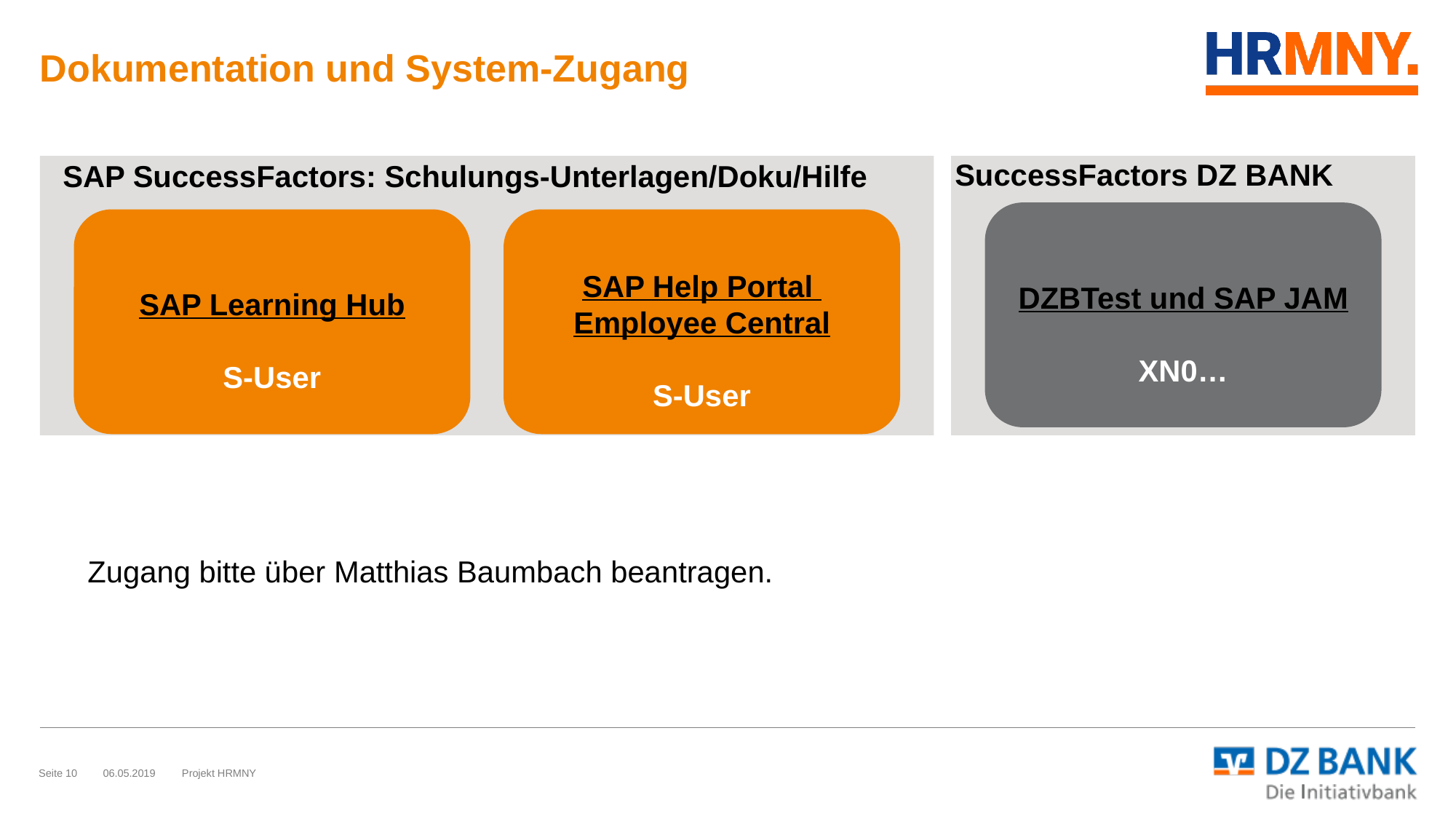

# Dokumentation und System-Zugang
SuccessFactors DZ BANK
SAP SuccessFactors: Schulungs-Unterlagen/Doku/Hilfe

DZBTest und SAP JAM

XN0…

SAP Learning Hub

S-User

SAP Help Portal Employee Central

S-User

Zugang bitte über Matthias Baumbach beantragen.
Seite 10
06.05.2019
Projekt HRMNY